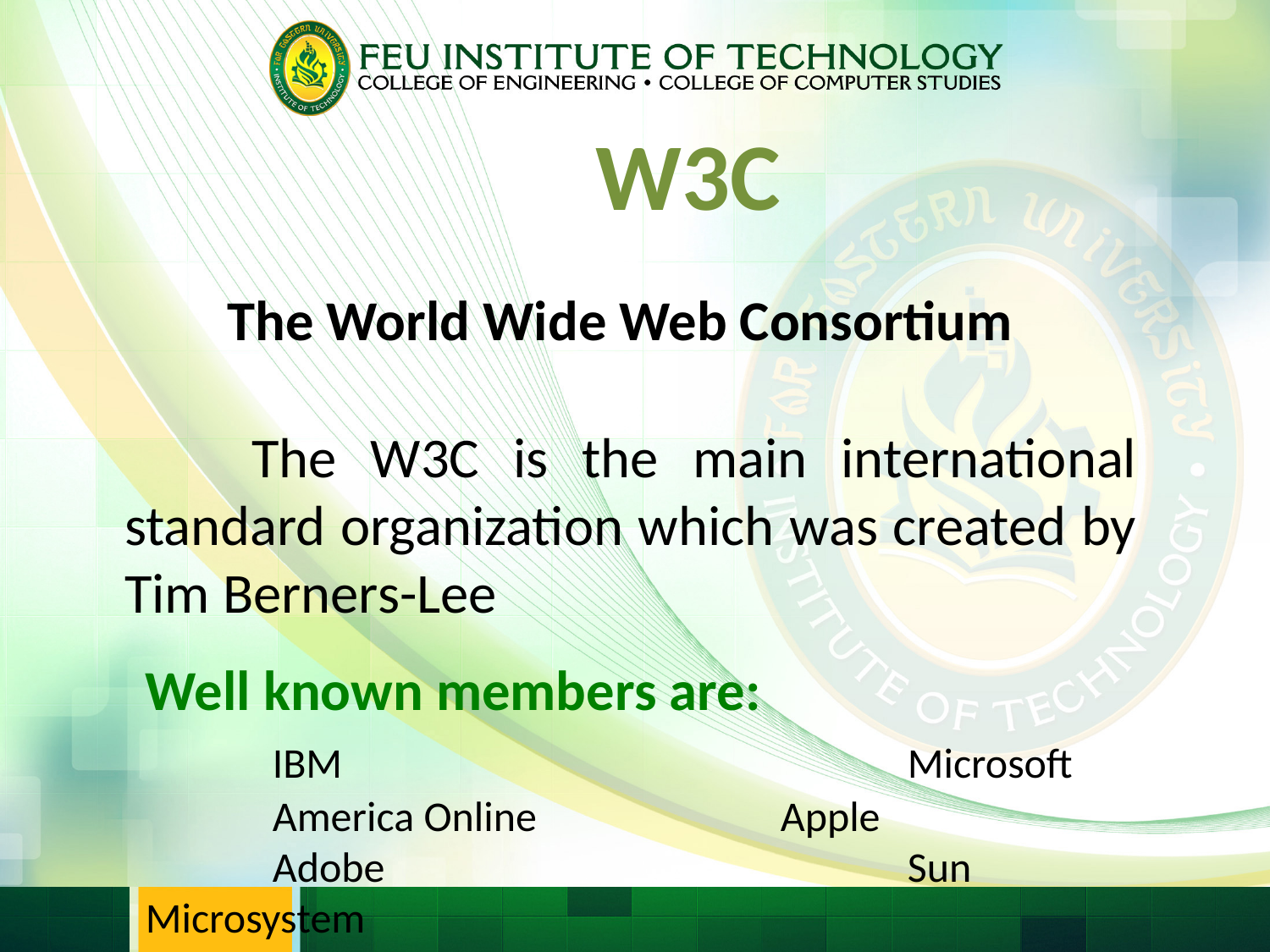

W3C
The World Wide Web Consortium

	The W3C is the main international standard organization which was created by Tim Berners-Lee
Well known members are:
	IBM					Microsoft
	America Online		Apple
	Adobe					Sun Microsystem